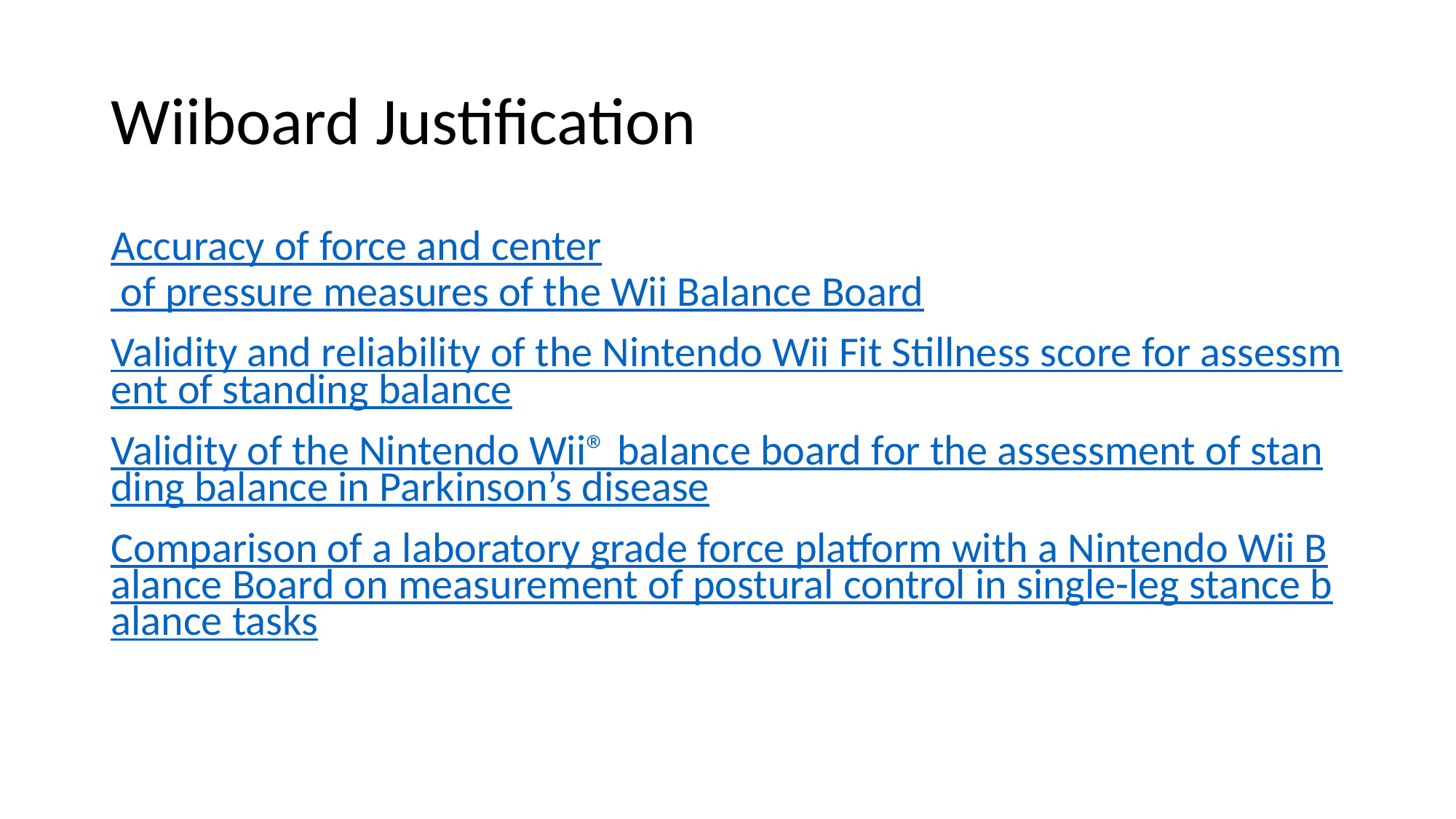

# Wiiboard Justification
Accuracy of force and center of pressure measures of the Wii Balance Board
Validity and reliability of the Nintendo Wii Fit Stillness score for assessment of standing balance
Validity of the Nintendo Wii® balance board for the assessment of standing balance in Parkinson’s disease
Comparison of a laboratory grade force platform with a Nintendo Wii Balance Board on measurement of postural control in single-leg stance balance tasks